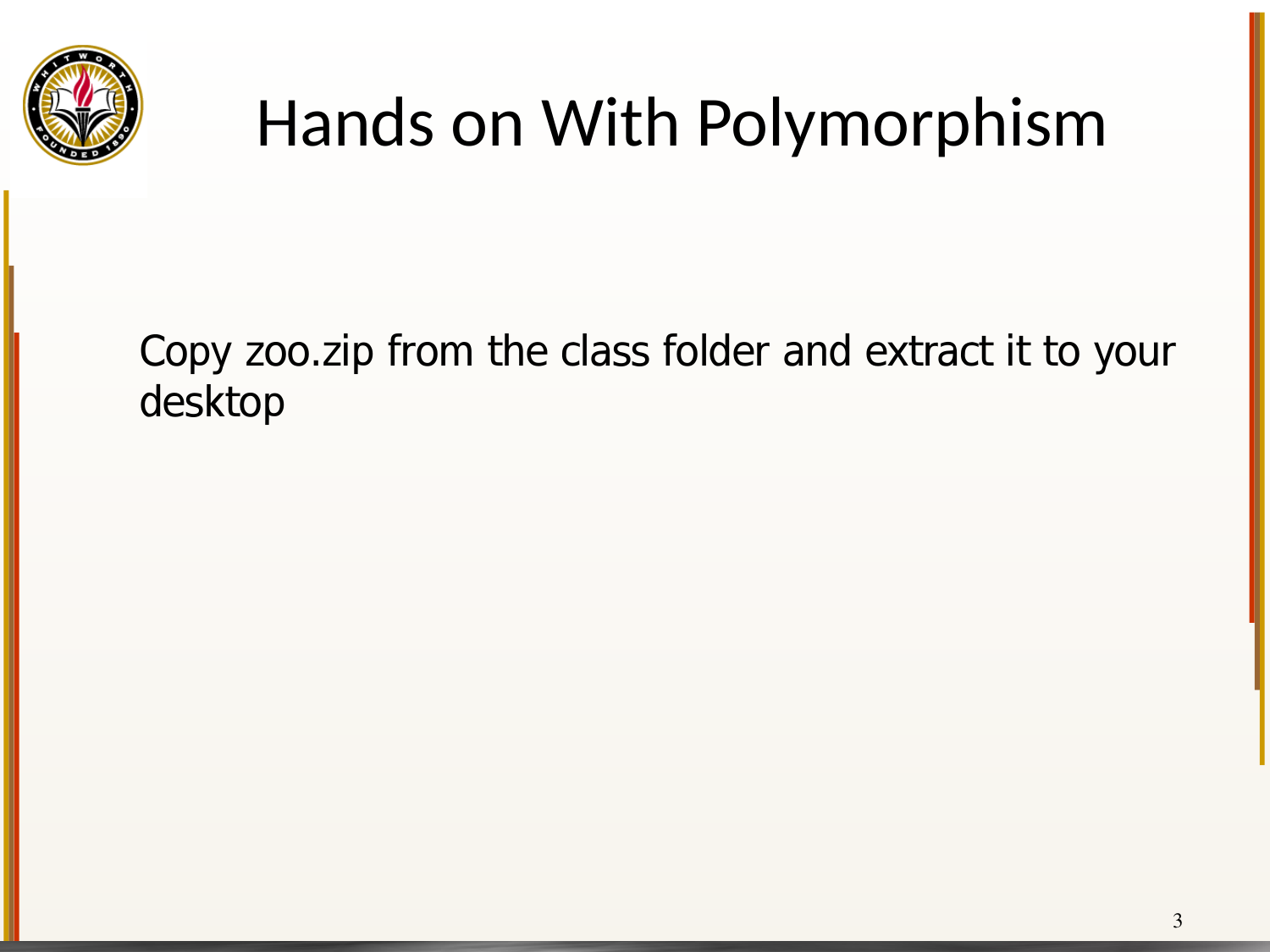

# Hands on With Polymorphism
Copy zoo.zip from the class folder and extract it to your desktop
3